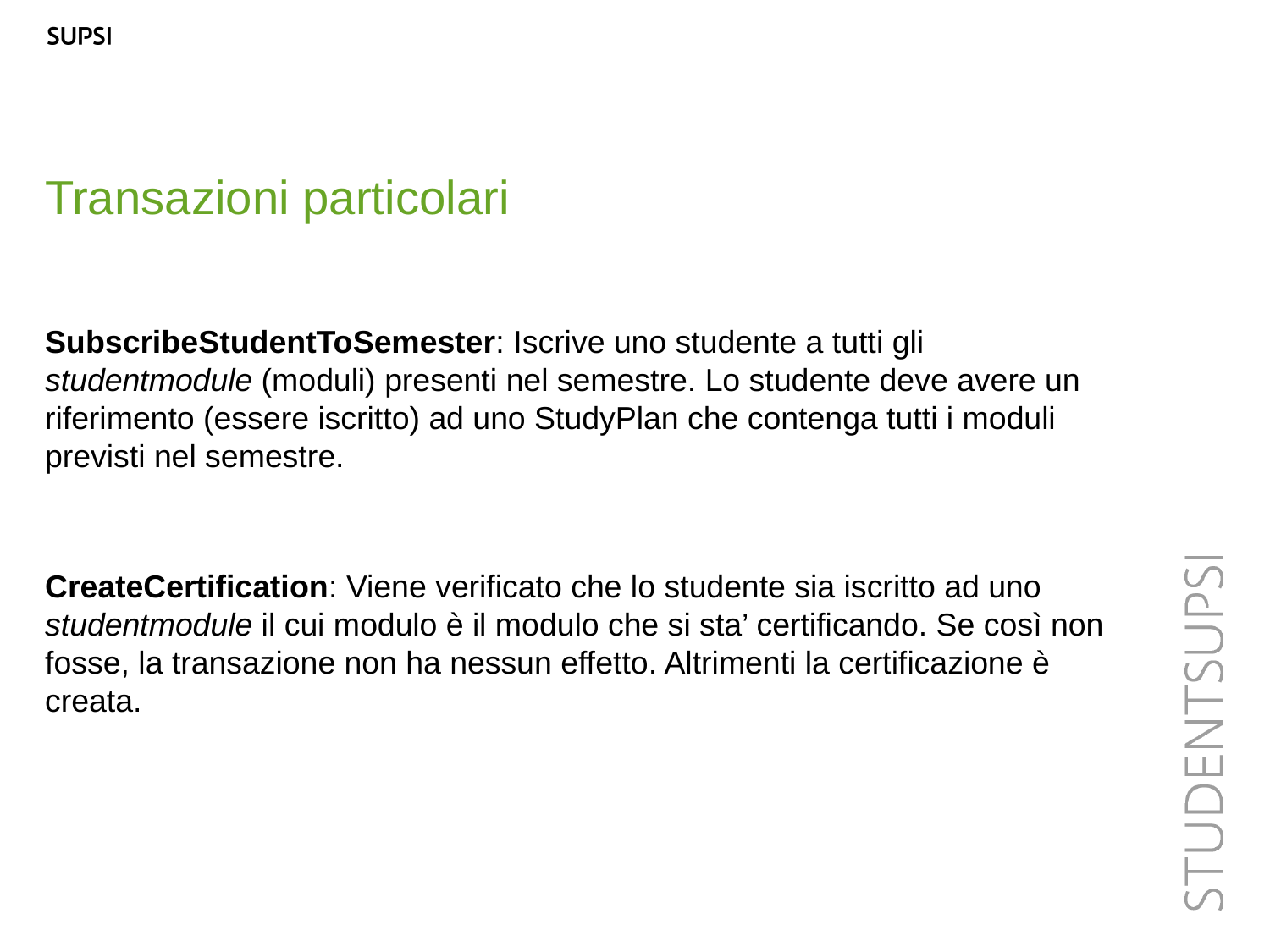

Transazioni particolari
SubscribeStudentToSemester: Iscrive uno studente a tutti gli studentmodule (moduli) presenti nel semestre. Lo studente deve avere un riferimento (essere iscritto) ad uno StudyPlan che contenga tutti i moduli previsti nel semestre.

CreateCertification: Viene verificato che lo studente sia iscritto ad uno studentmodule il cui modulo è il modulo che si sta’ certificando. Se così non fosse, la transazione non ha nessun effetto. Altrimenti la certificazione è creata.